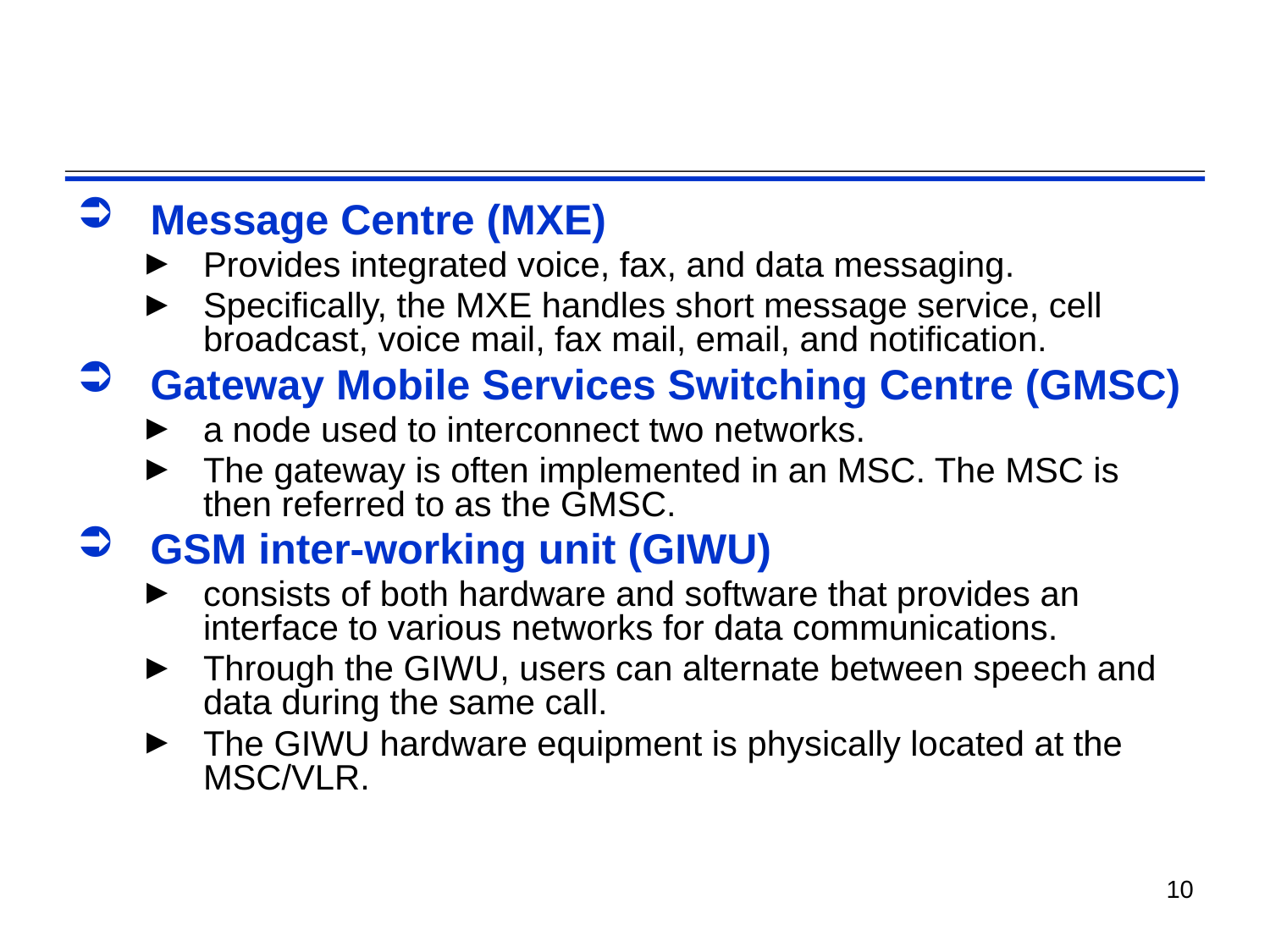

#
Message Centre (MXE)
Provides integrated voice, fax, and data messaging.
Specifically, the MXE handles short message service, cell broadcast, voice mail, fax mail, email, and notification.
Gateway Mobile Services Switching Centre (GMSC)
a node used to interconnect two networks.
The gateway is often implemented in an MSC. The MSC is then referred to as the GMSC.
GSM inter-working unit (GIWU)
consists of both hardware and software that provides an interface to various networks for data communications.
Through the GIWU, users can alternate between speech and data during the same call.
The GIWU hardware equipment is physically located at the MSC/VLR.

10